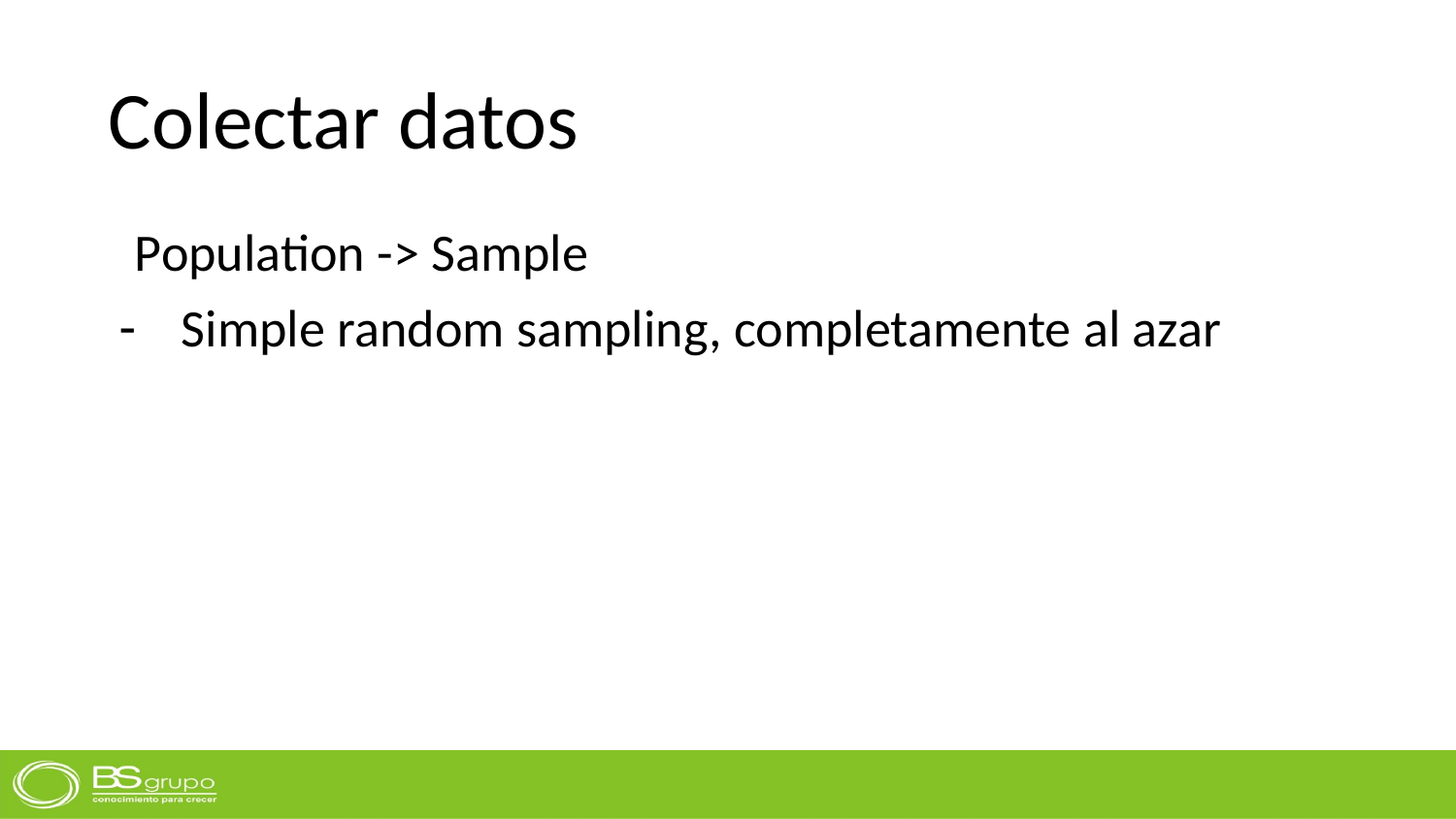

# Colectar datos
Population -> Sample
Simple random sampling, completamente al azar